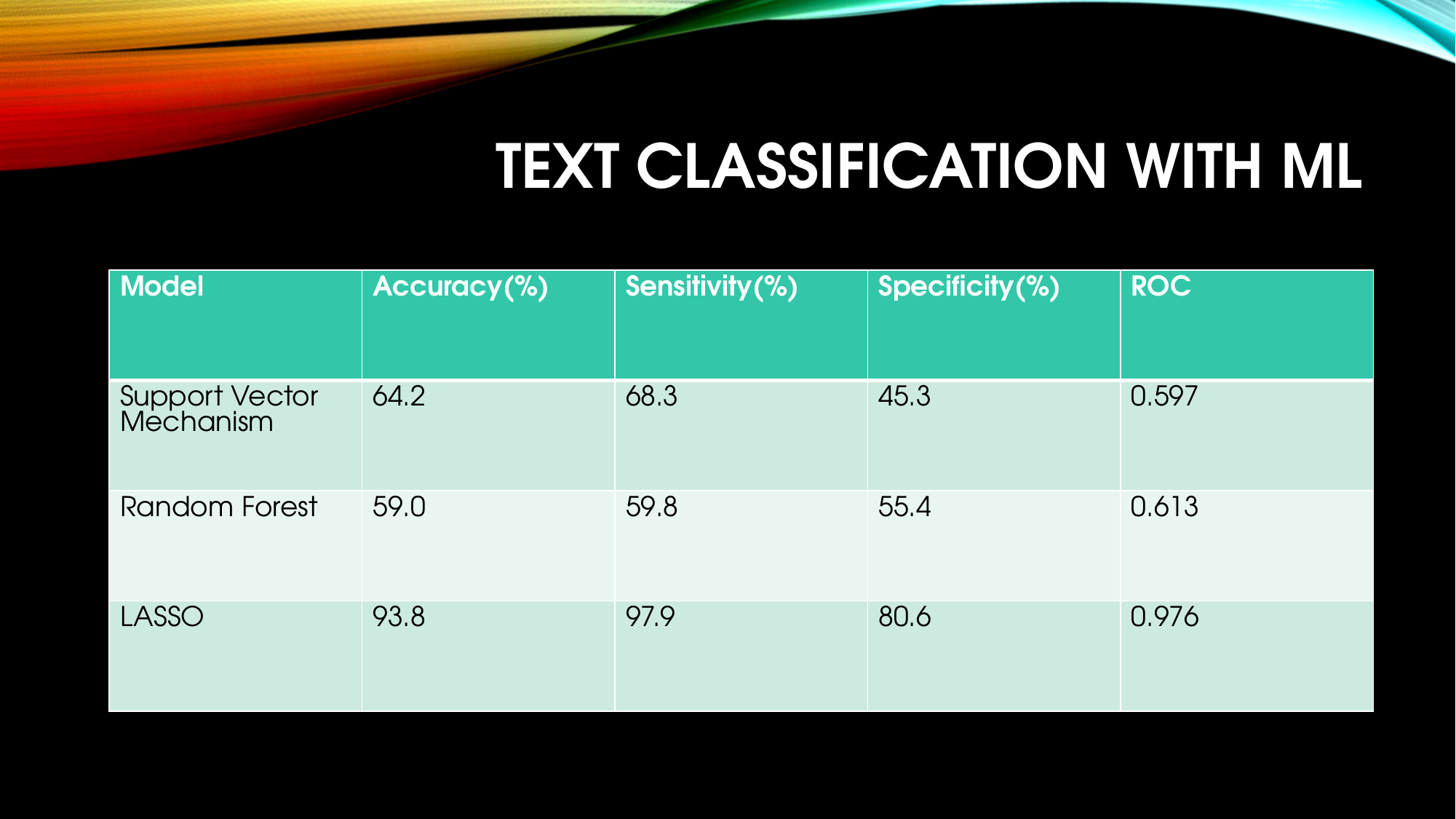

# TEXT CLASSIFICATION WITH ML
| Model | Accuracy(%) | Sensitivity(%) | Specificity(%) | ROC |
| --- | --- | --- | --- | --- |
| Support Vector Mechanism | 64.2 | 68.3 | 45.3 | 0.597 |
| Random Forest | 59.0 | 59.8 | 55.4 | 0.613 |
| LASSO | 93.8 | 97.9 | 80.6 | 0.976 |